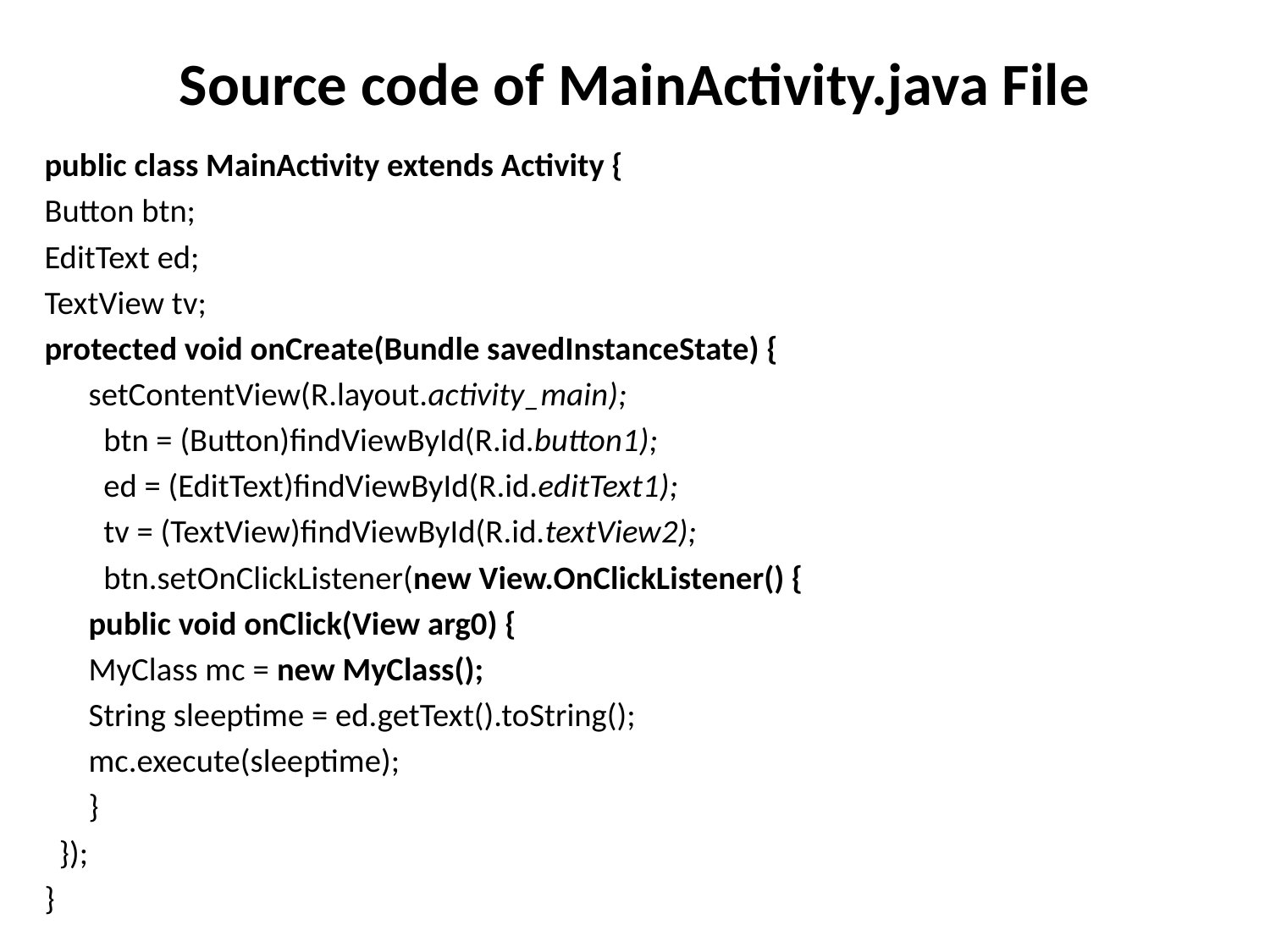

# Source code of MainActivity.java File
public class MainActivity extends Activity {
Button btn;
EditText ed;
TextView tv;
protected void onCreate(Bundle savedInstanceState) {
	setContentView(R.layout.activity_main);
        btn = (Button)findViewById(R.id.button1);
        ed = (EditText)findViewById(R.id.editText1);
        tv = (TextView)findViewById(R.id.textView2);
        btn.setOnClickListener(new View.OnClickListener() {
		public void onClick(View arg0) {
		MyClass mc = new MyClass();
		String sleeptime = ed.getText().toString();
		mc.execute(sleeptime);
	}
  });
}